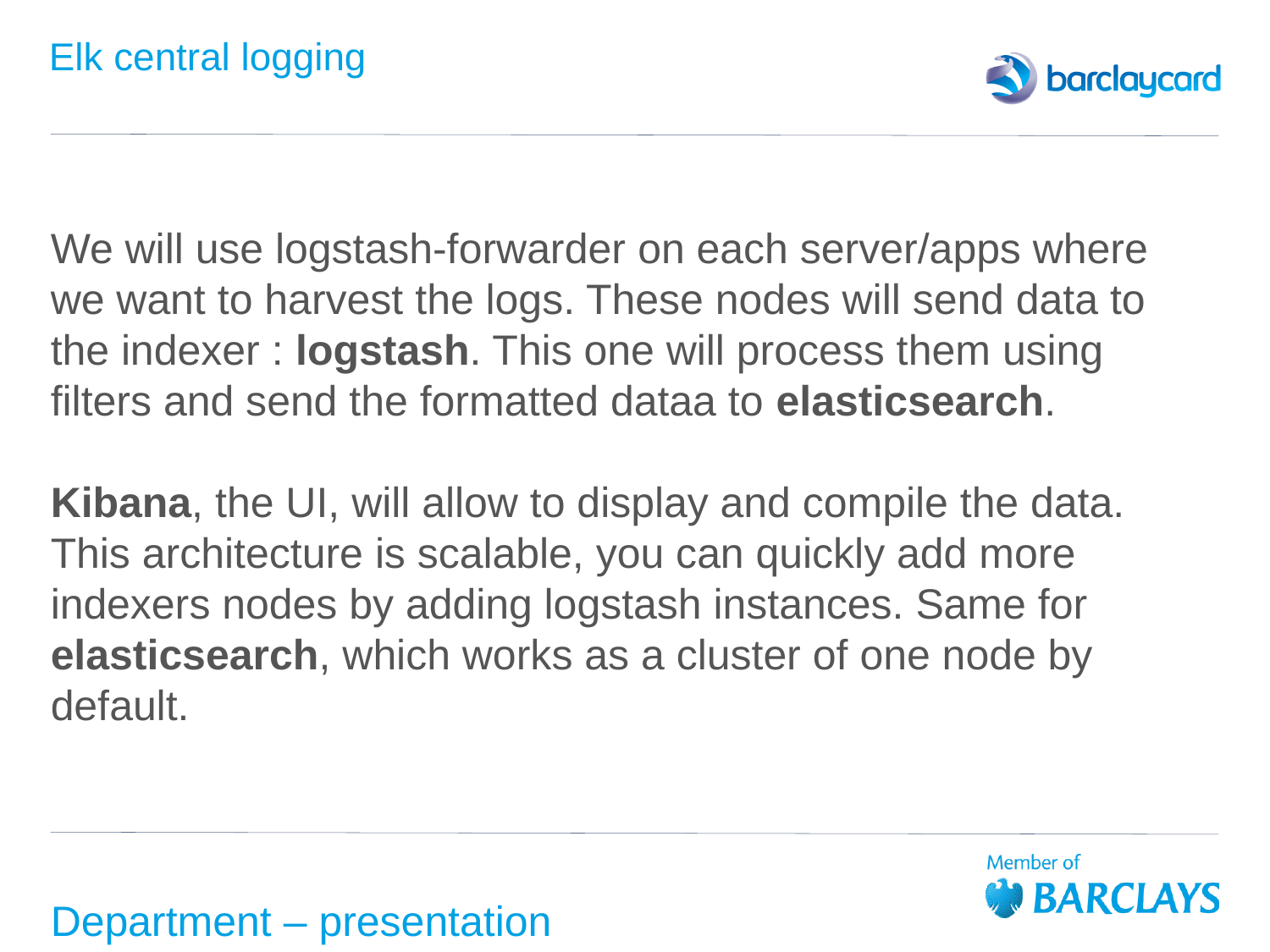

# Elk central logging
We will use logstash-forwarder on each server/apps where we want to harvest the logs. These nodes will send data to the indexer : logstash. This one will process them using filters and send the formatted dataa to elasticsearch.

Kibana, the UI, will allow to display and compile the data. This architecture is scalable, you can quickly add more indexers nodes by adding logstash instances. Same for elasticsearch, which works as a cluster of one node by default.
Department – presentation title – dd.mm.yyyy